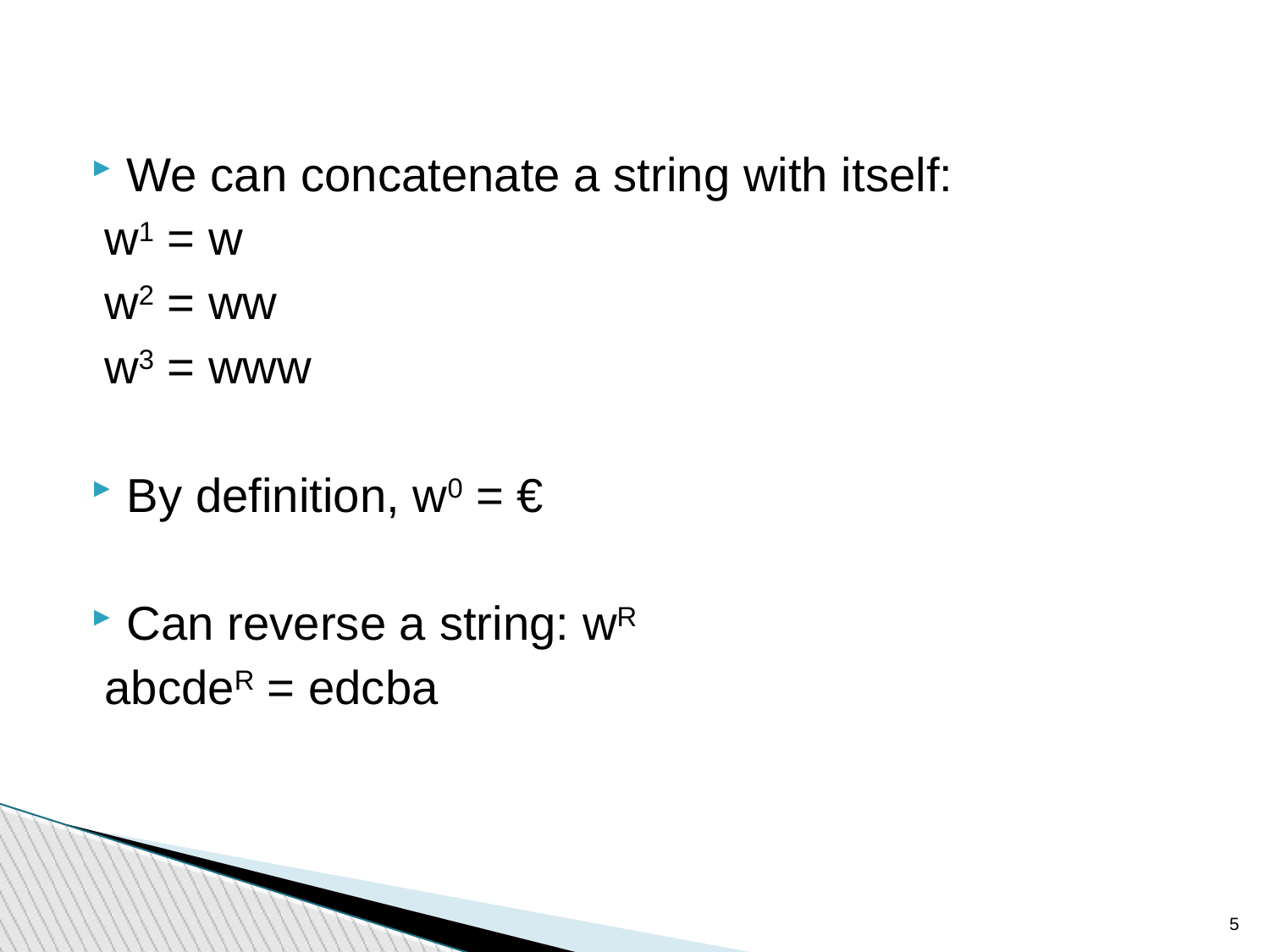

We can concatenate a string with itself:
 w1 = w
 w2 = ww
 w3 = www

By definition, w0 = €

Can reverse a string: wR
 abcdeR = edcba
5